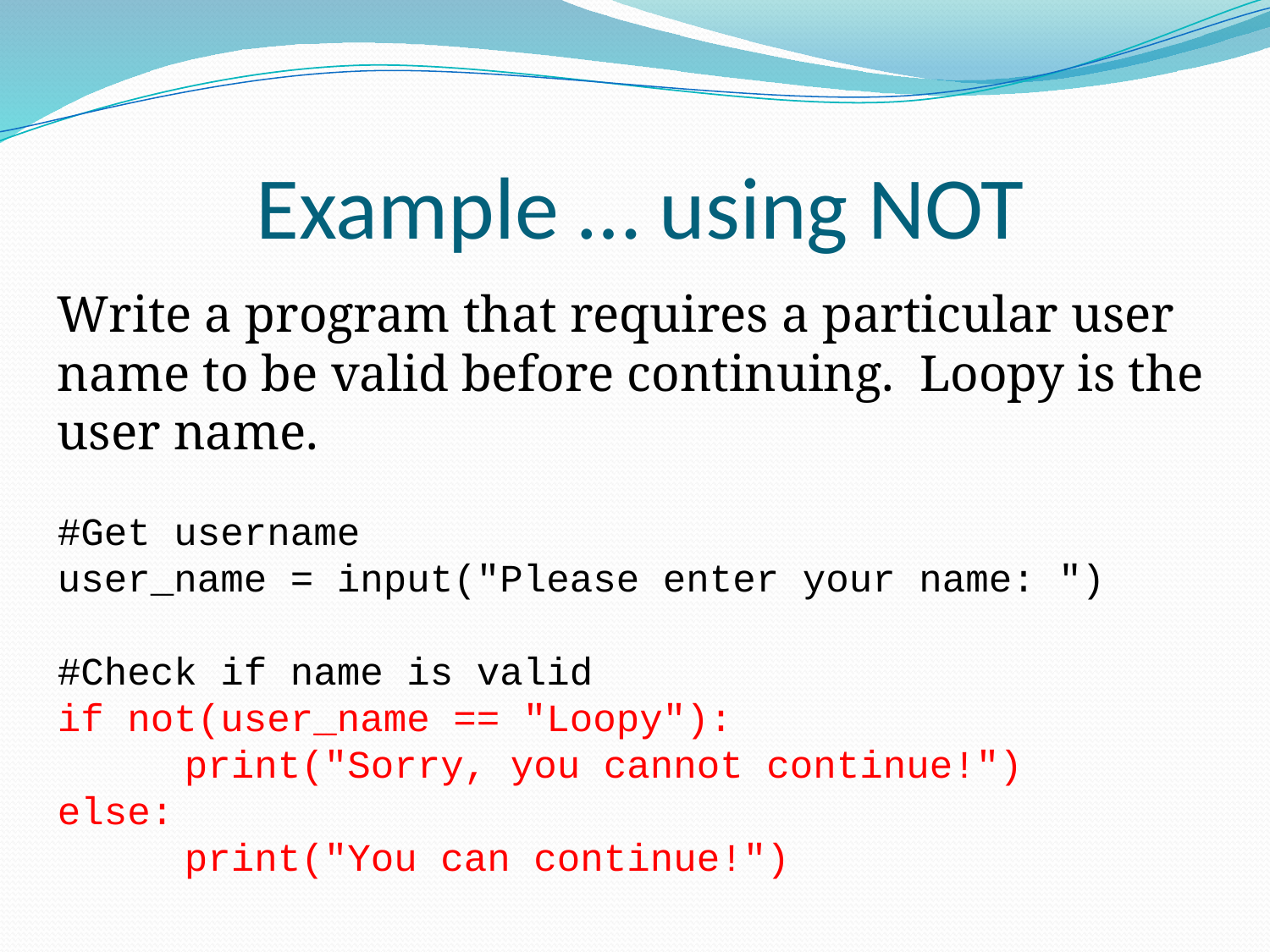

# Example … using NOT
Write a program that requires a particular user name to be valid before continuing.  Loopy is the user name.

#Get username
user_name = input("Please enter your name: ")

#Check if name is valid
if not(user_name == "Loopy"):
	print("Sorry, you cannot continue!")
else:
	print("You can continue!")